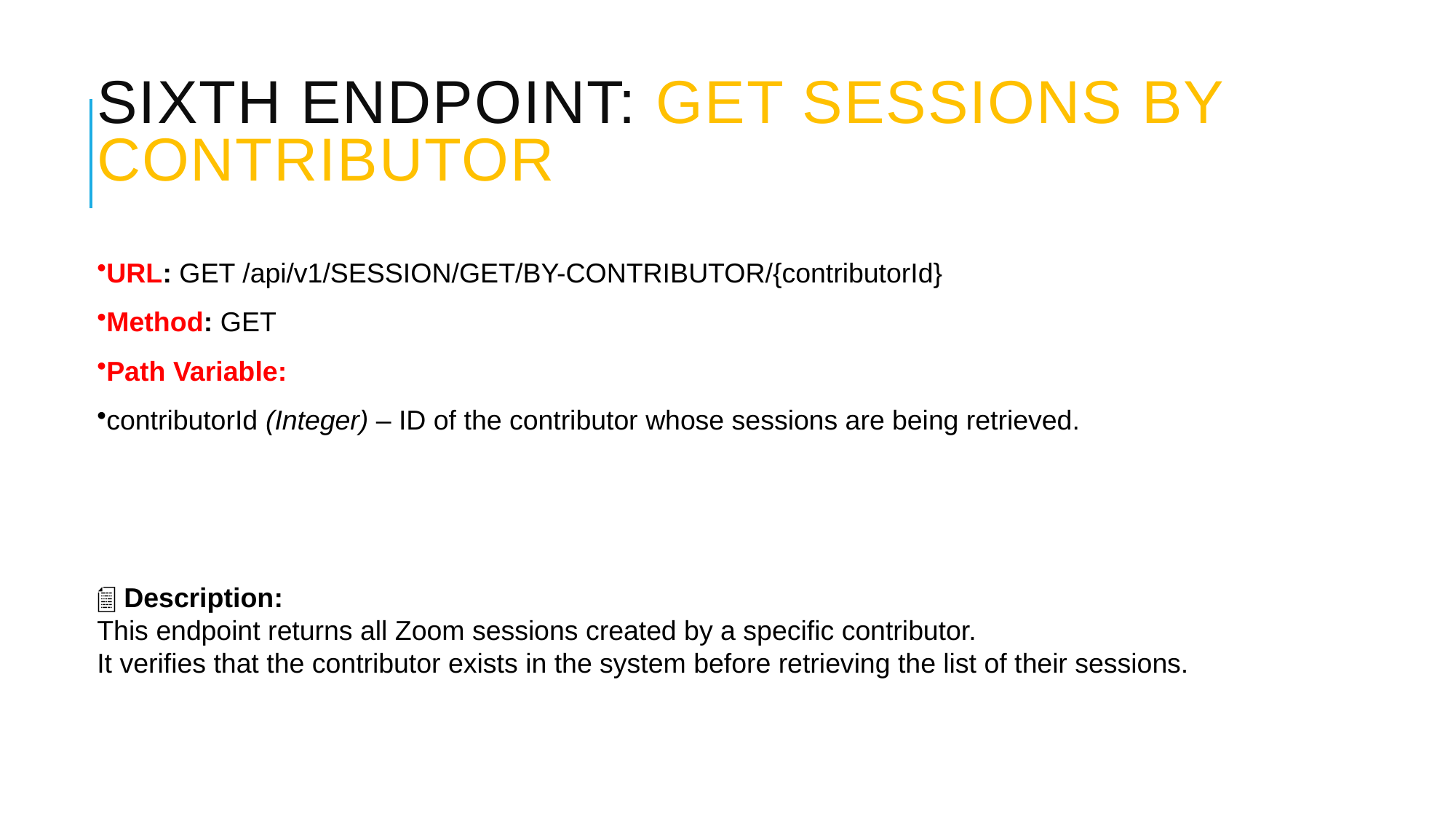

# Sixth Endpoint: Get Sessions by Contributor
URL: GET /api/v1/SESSION/GET/BY-CONTRIBUTOR/{contributorId}
Method: GET
Path Variable:
contributorId (Integer) – ID of the contributor whose sessions are being retrieved.

📄 Description:
This endpoint returns all Zoom sessions created by a specific contributor.
It verifies that the contributor exists in the system before retrieving the list of their sessions.